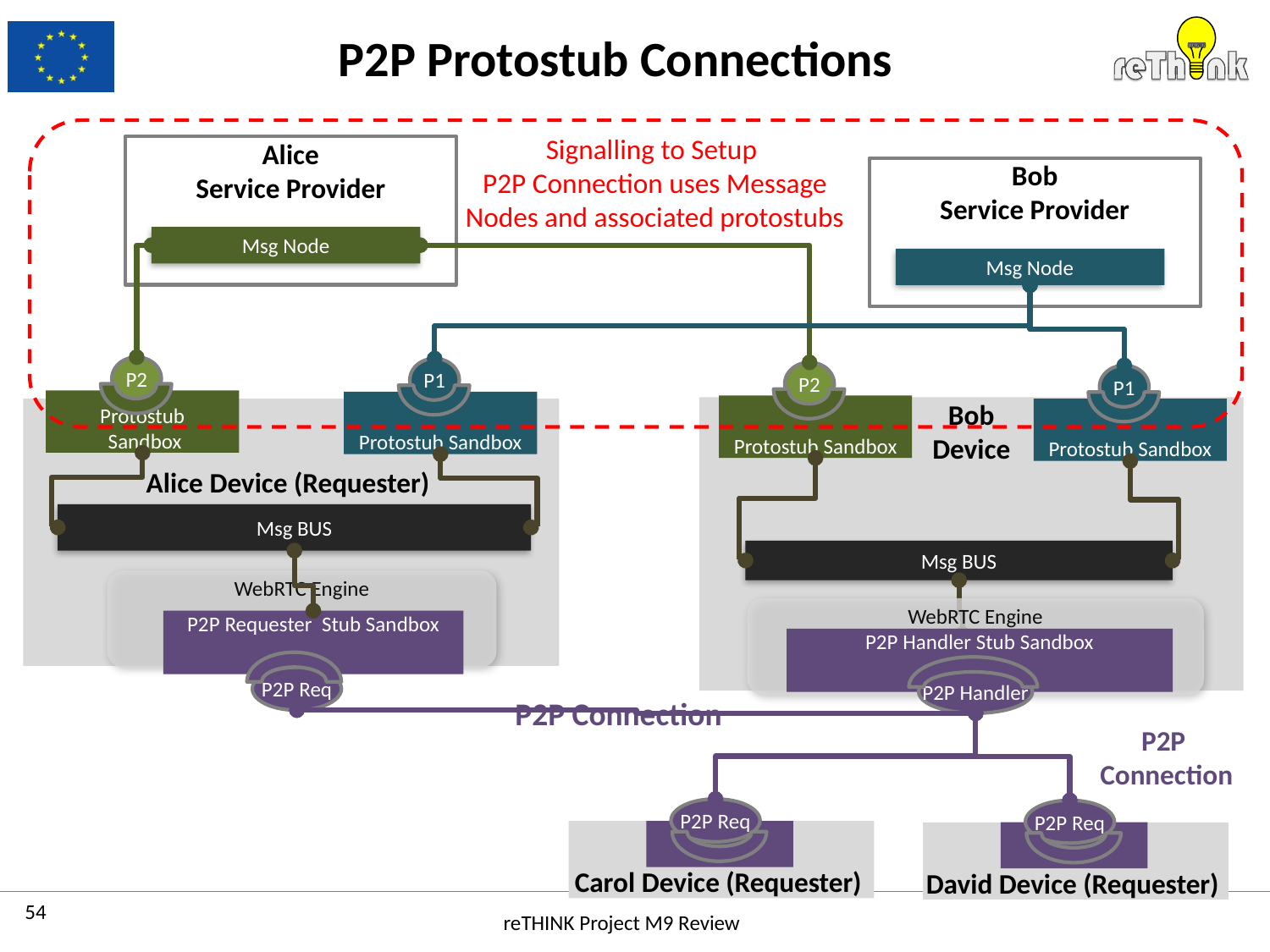

# P2P Protostub Connections

Signalling to Setup
 P2P Connection uses Message
 Nodes and associated protostubs
Alice
Service Provider
Bob
Service Provider
Msg Node
Msg Node

P2

P1

P2

P1
Protostub
 Sandbox
Protostub Sandbox
Protostub Sandbox
Bob
Device
Alice Device (Requester)

Protostub Sandbox
Msg BUS
Msg BUS
WebRTC Engine
WebRTC Engine
P2P Requester  Stub Sandbox
P2P Handler Stub Sandbox

P2P Req
P2P Handler
P2P Connection
P2P
Connection
P2P Req
P2P Req

Carol Device (Requester)

David Device (Requester)

reTHINK Project M9 Review